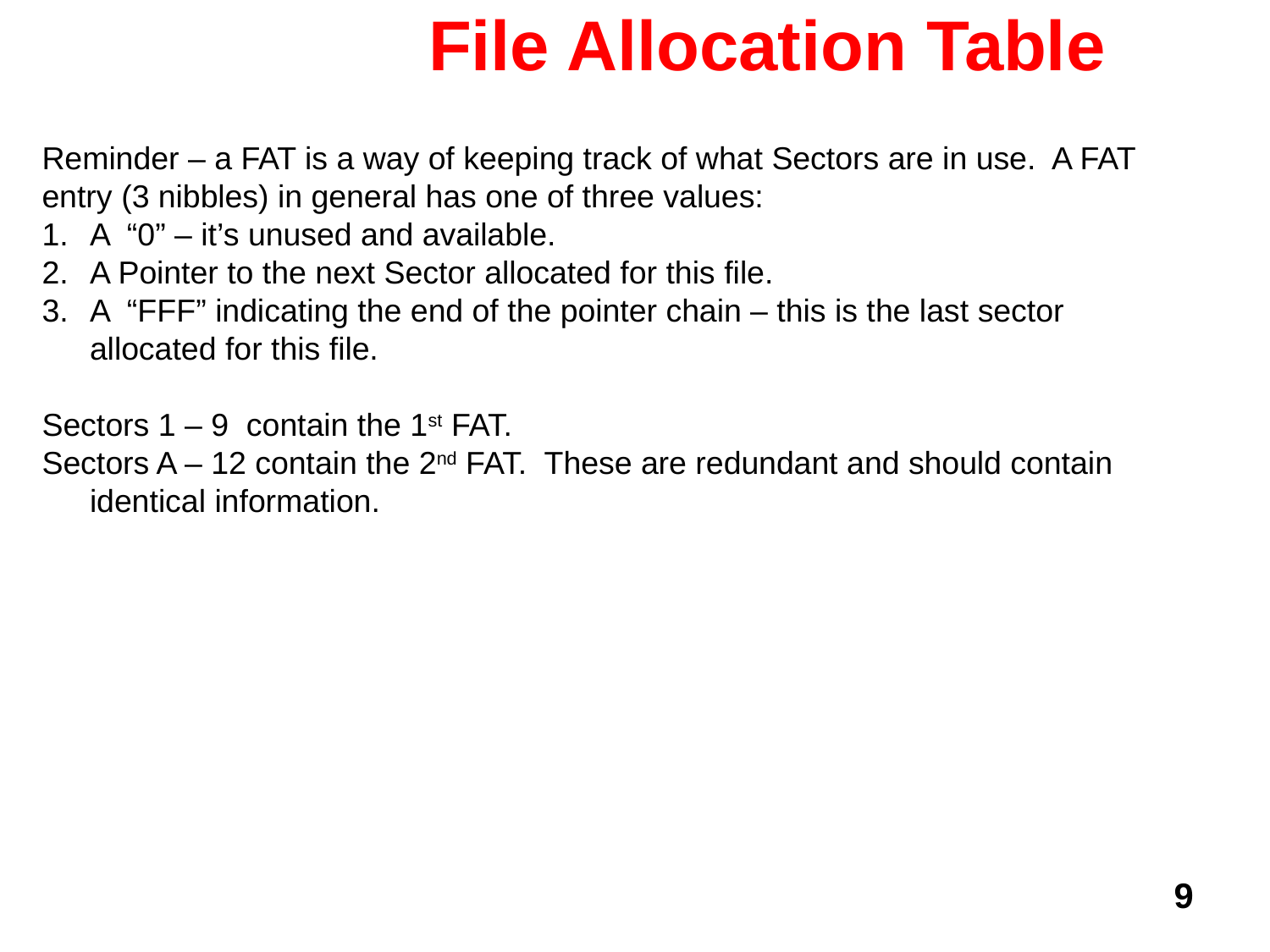

# File Allocation Table
Reminder – a FAT is a way of keeping track of what Sectors are in use.  A FAT entry (3 nibbles) in general has one of three values:
A  “0” – it’s unused and available.
A Pointer to the next Sector allocated for this file.
A  “FFF” indicating the end of the pointer chain – this is the last sector allocated for this file.

Sectors 1 – 9  contain the 1st FAT.
Sectors A – 12 contain the 2nd FAT.  These are redundant and should contain identical information.

9